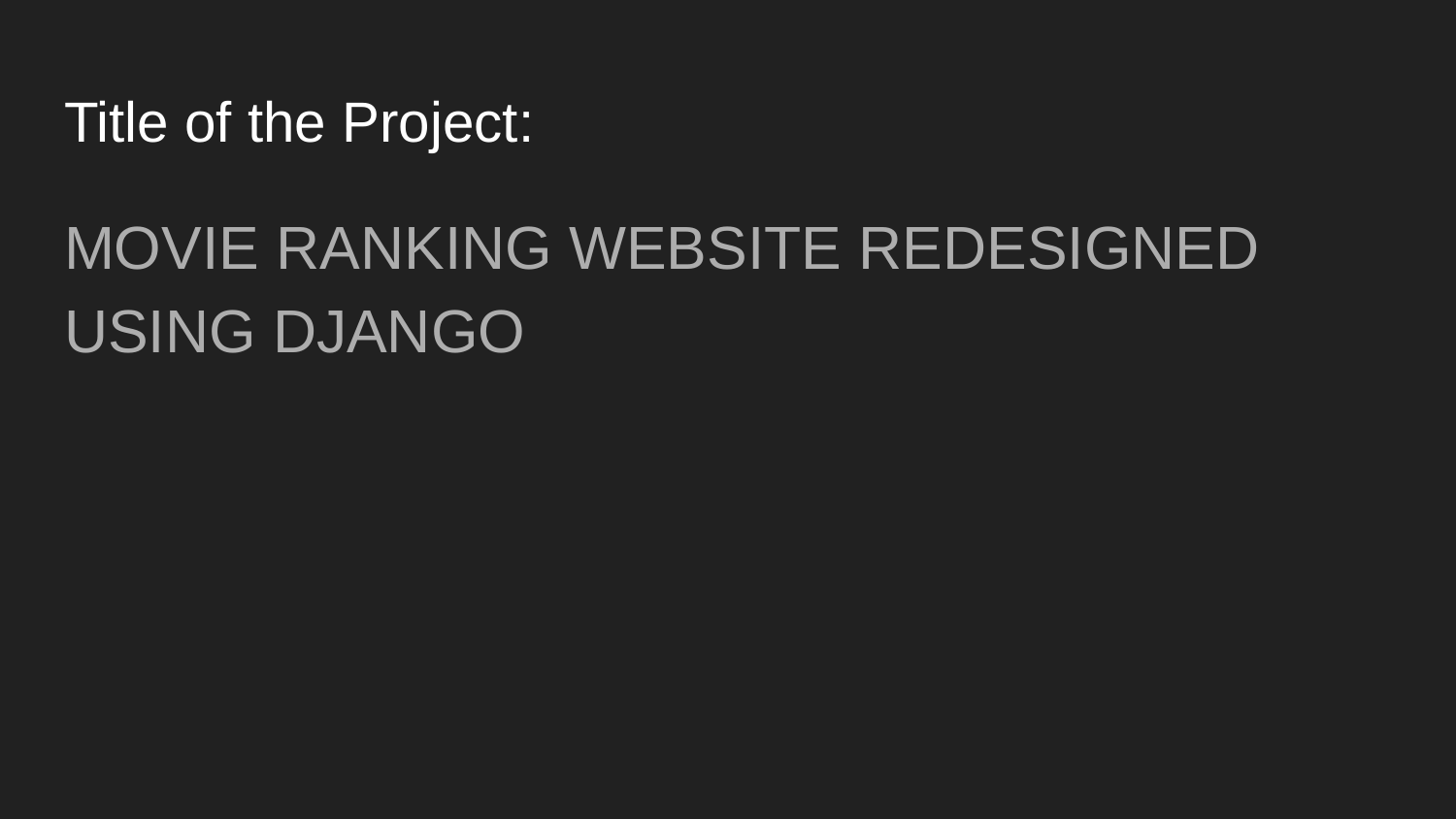

# Title of the Project:
MOVIE RANKING WEBSITE REDESIGNED USING DJANGO